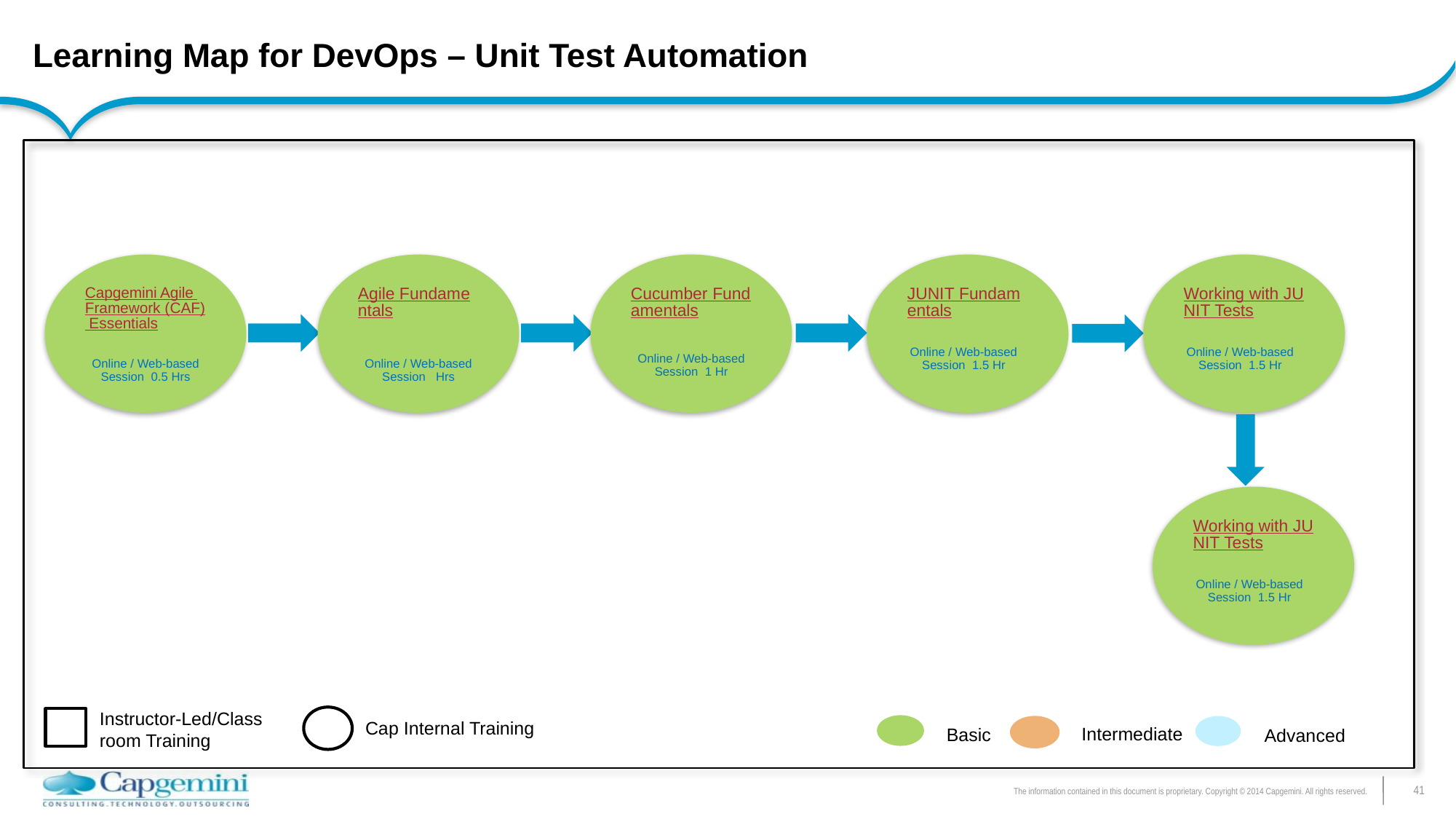

# Learning Map for DevOps – Unit Test Automation

Capgemini Agile Framework (CAF) Essentials
Online / Web-based Session  0.5 Hrs
Agile Fundamentals
Online / Web-based Session   Hrs
Cucumber Fundamentals
JUNIT Fundamentals
Working with JUNIT Tests

Online / Web-based Session  1.5 Hr
Online / Web-based Session  1.5 Hr
Online / Web-based Session  1 Hr

Working with JUNIT Tests
Online / Web-based Session  1.5 Hr
Instructor-Led/Class room Training

Cap Internal Training

Intermediate
Basic
Advanced